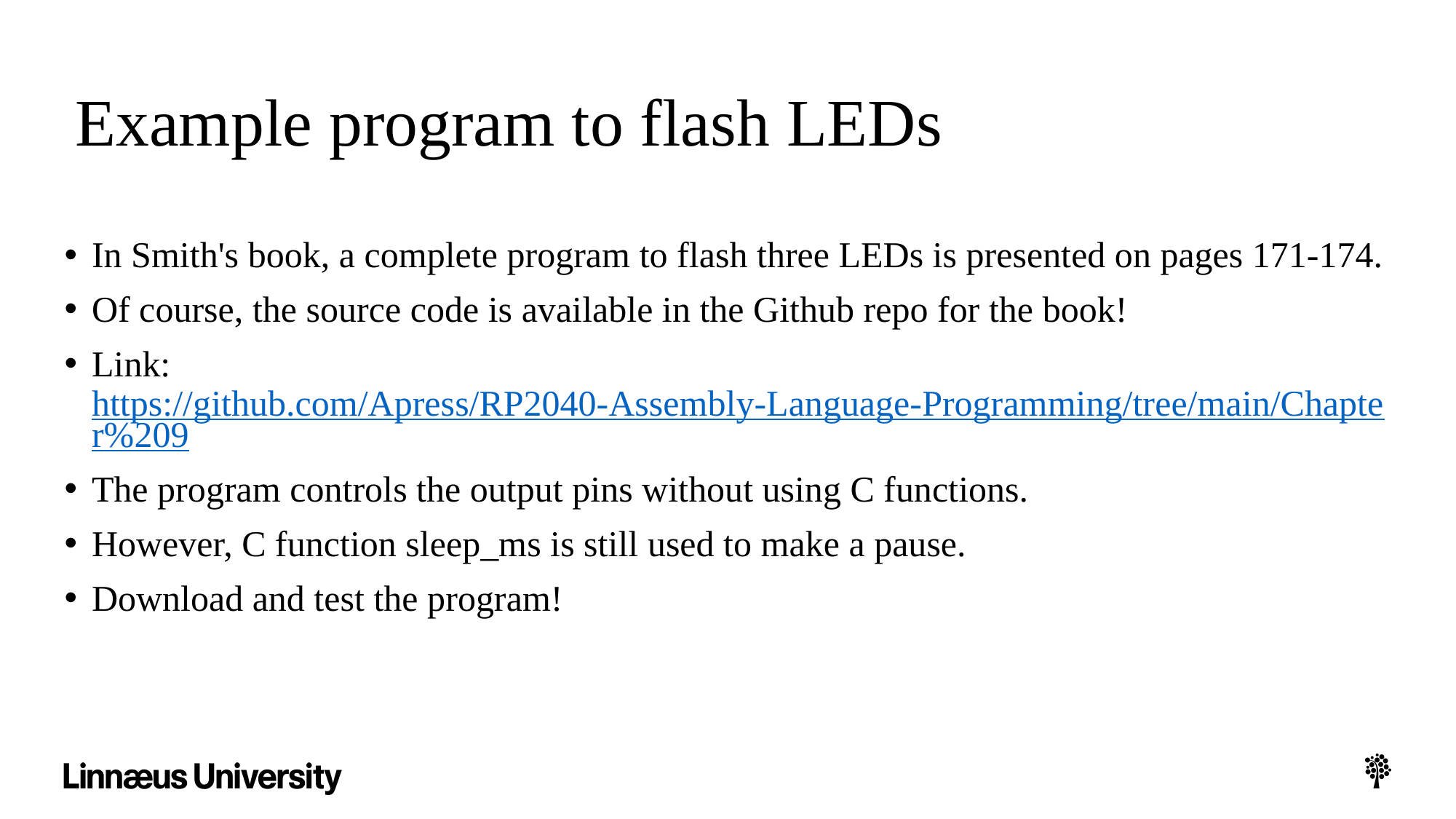

# Example program to flash LEDs
In Smith's book, a complete program to flash three LEDs is presented on pages 171-174.
Of course, the source code is available in the Github repo for the book!
Link:
https://github.com/Apress/RP2040-Assembly-Language-Programming/tree/main/Chapter%209
The program controls the output pins without using C functions.
However, C function sleep_ms is still used to make a pause.
Download and test the program!